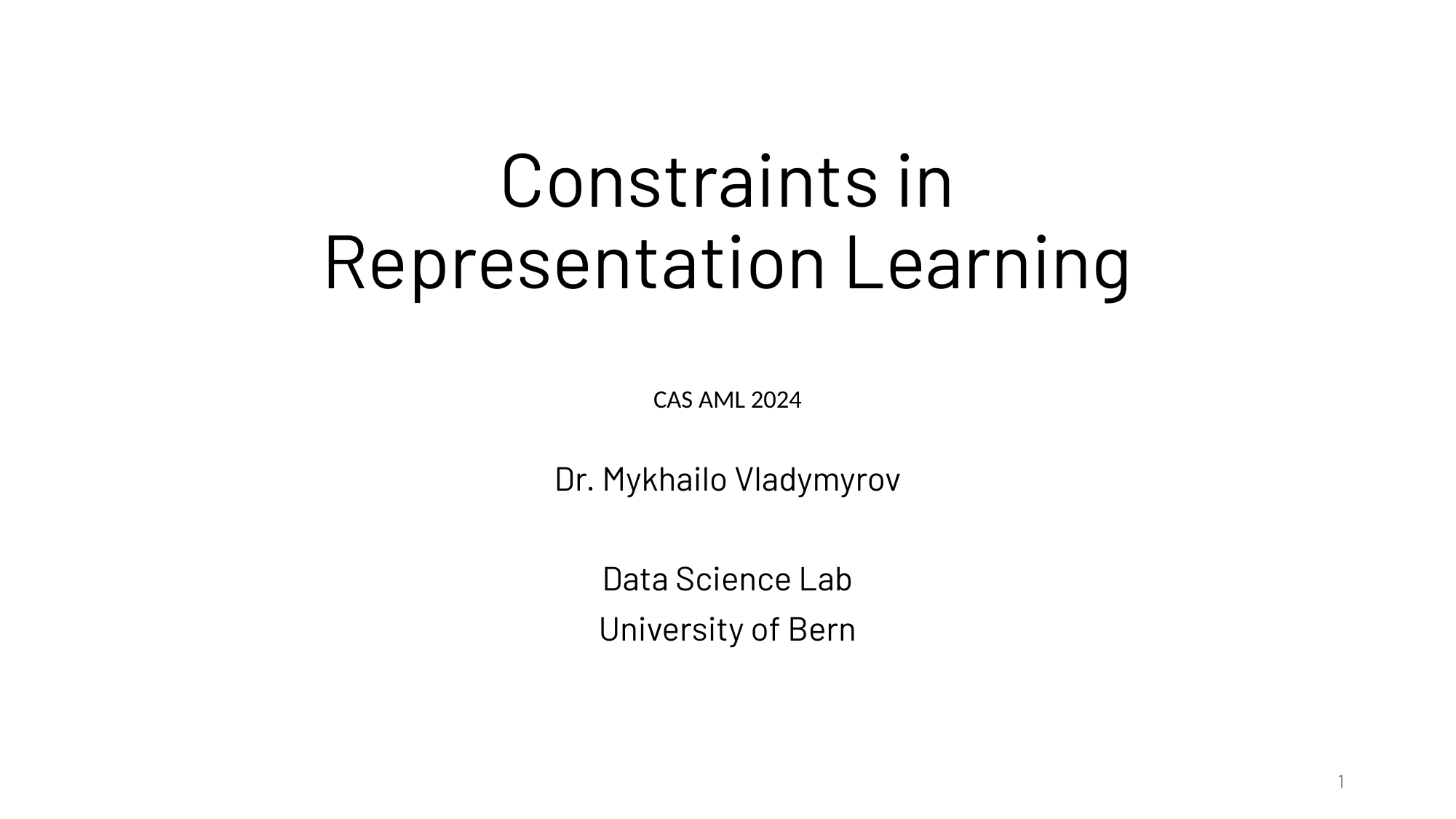

# Constraints in Representation Learning CAS AML 2024
Dr. Mykhailo Vladymyrov

Data Science Lab
University of Bern
1